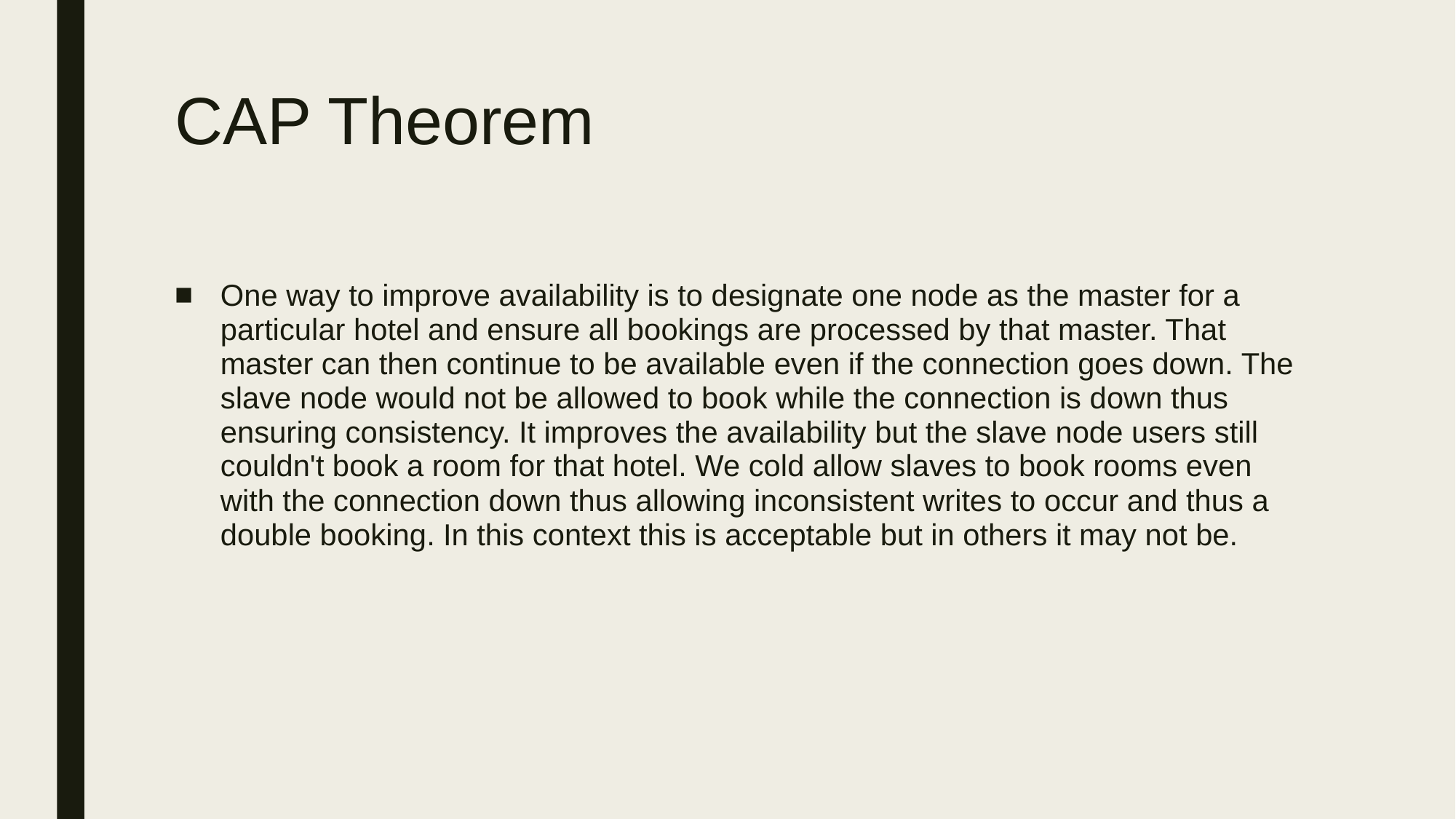

# CAP Theorem
One way to improve availability is to designate one node as the master for a particular hotel and ensure all bookings are processed by that master. That master can then continue to be available even if the connection goes down. The slave node would not be allowed to book while the connection is down thus ensuring consistency. It improves the availability but the slave node users still couldn't book a room for that hotel. We cold allow slaves to book rooms even with the connection down thus allowing inconsistent writes to occur and thus a double booking. In this context this is acceptable but in others it may not be.